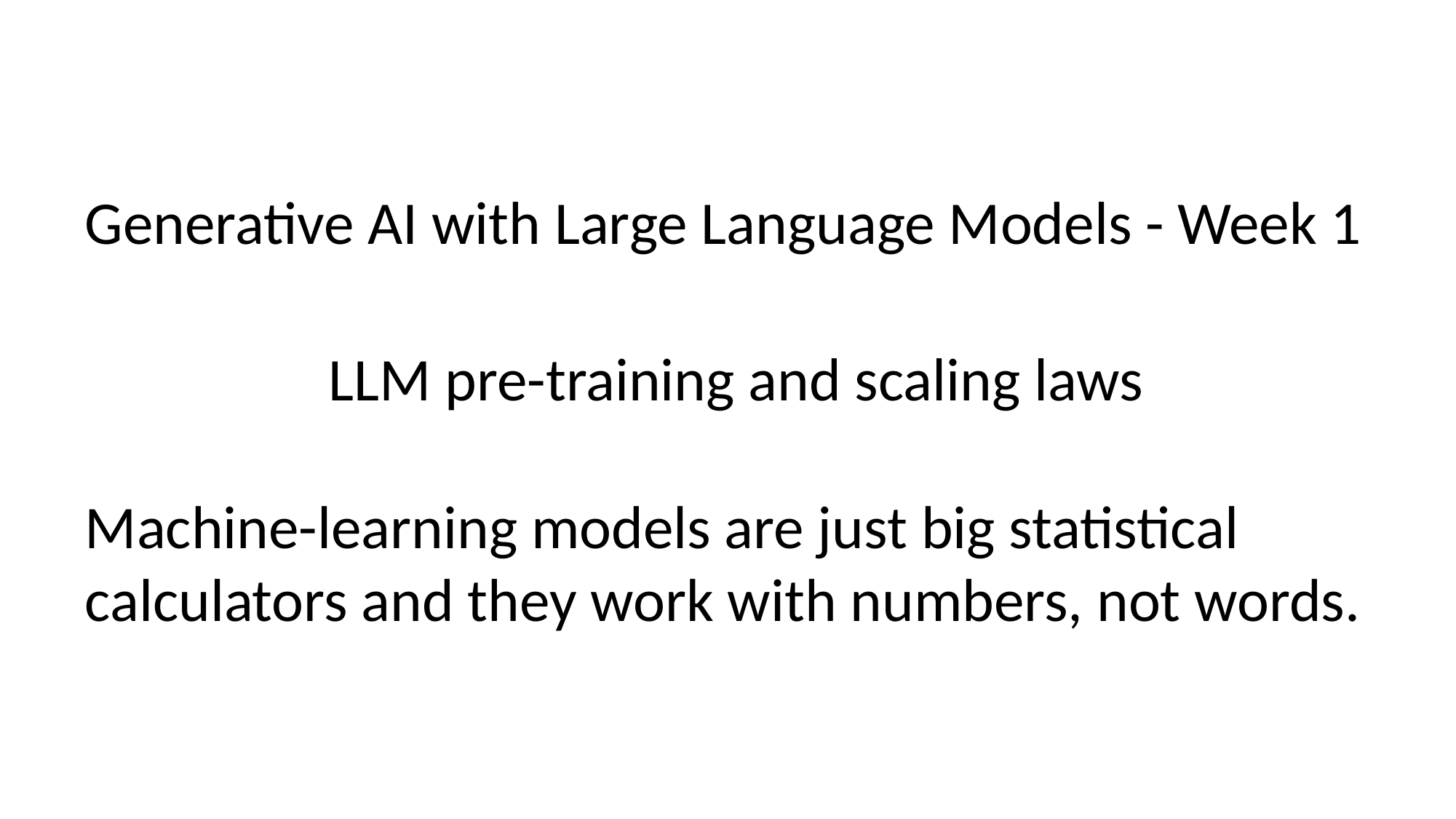

Generative AI with Large Language Models - Week 1

LLM pre-training and scaling laws
Machine-learning models are just big statistical calculators and they work with numbers, not words.